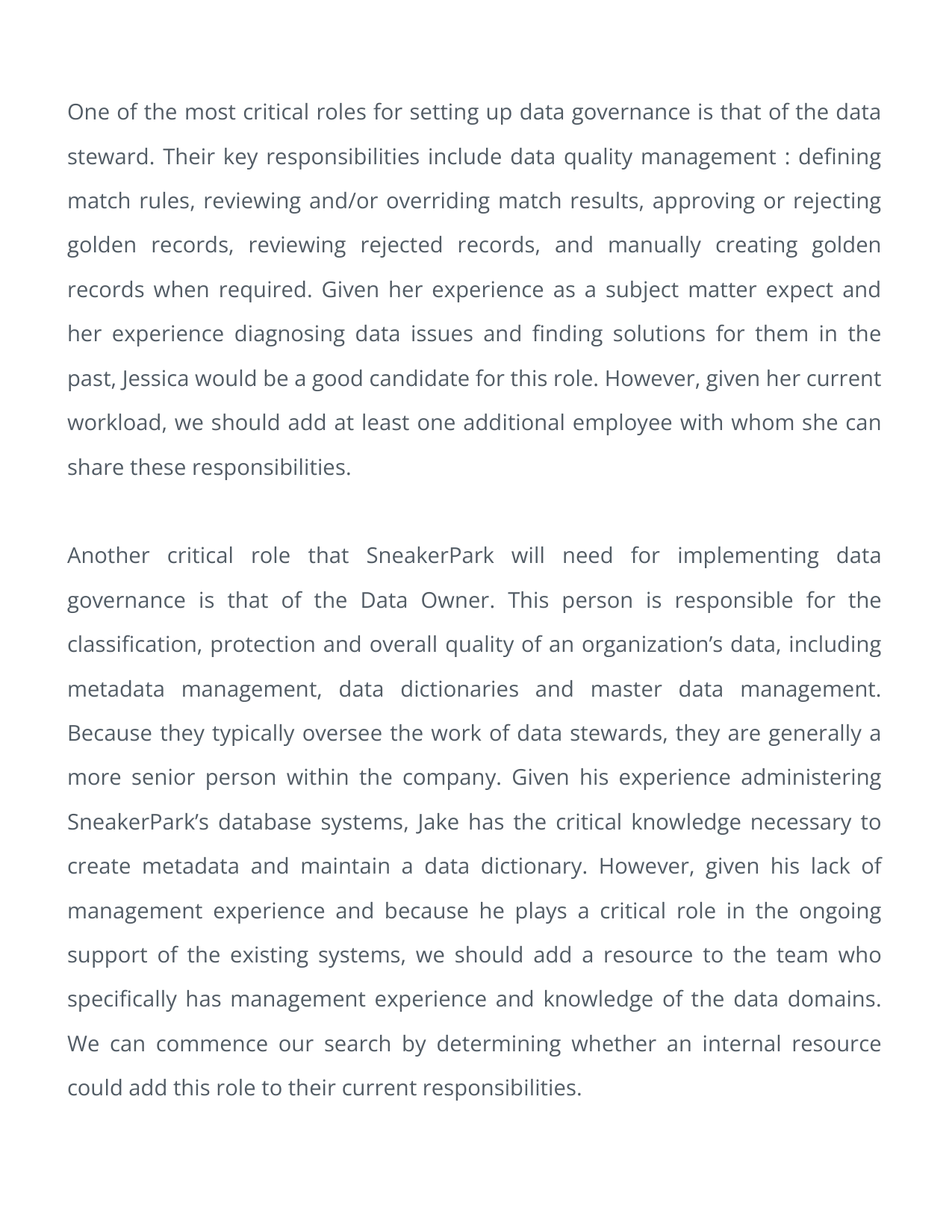

One of the most critical roles for setting up data governance is that of the data steward. Their key responsibilities include data quality management : defining match rules, reviewing and/or overriding match results, approving or rejecting golden records, reviewing rejected records, and manually creating golden records when required. Given her experience as a subject matter expect and her experience diagnosing data issues and finding solutions for them in the past, Jessica would be a good candidate for this role. However, given her current workload, we should add at least one additional employee with whom she can share these responsibilities.

Another critical role that SneakerPark will need for implementing data governance is that of the Data Owner. This person is responsible for the classification, protection and overall quality of an organization’s data, including metadata management, data dictionaries and master data management. Because they typically oversee the work of data stewards, they are generally a more senior person within the company. Given his experience administering SneakerPark’s database systems, Jake has the critical knowledge necessary to create metadata and maintain a data dictionary. However, given his lack of management experience and because he plays a critical role in the ongoing support of the existing systems, we should add a resource to the team who specifically has management experience and knowledge of the data domains. We can commence our search by determining whether an internal resource could add this role to their current responsibilities.